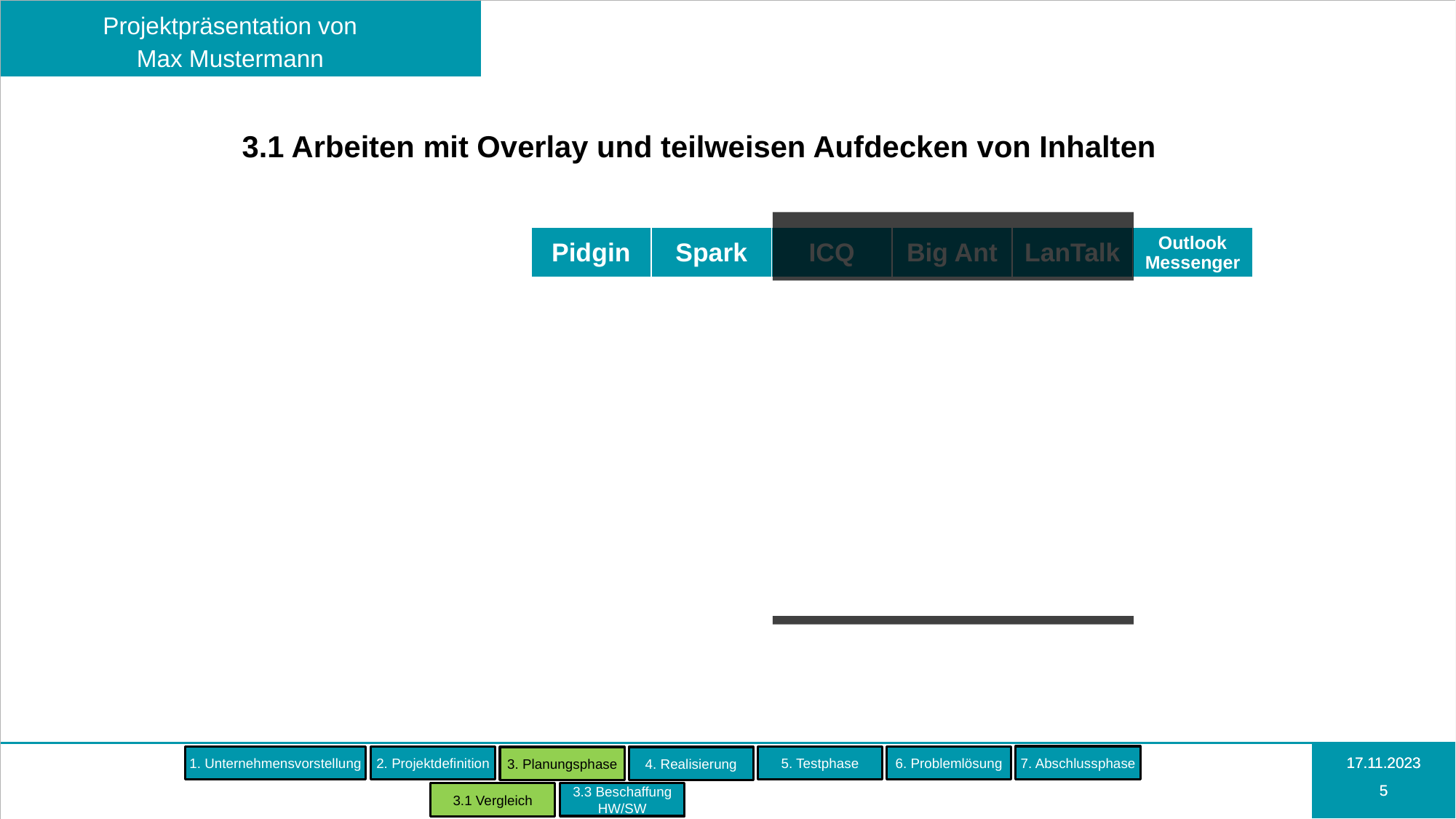

# 3.1 Arbeiten mit Overlay und teilweisen Aufdecken von Inhalten

|  | Pidgin | Spark | ICQ | Big Ant | LanTalk | Outlook Messenger |
| --- | --- | --- | --- | --- | --- | --- |
| Freeware |  |  |  |  |  |  |
| Intern hostbar |  |  |  |  |  |  |
| Koppelbar mit AD |  |  |  |  |  |  |
| Berechtigungen |  |  |  |  |  |  |
| Kompatibel mit XP & 7 |  |  |  |  |  |  |
| Presence Stati |  |  |  |  |  |  |
| Design veränderbar |  |  |  |  |  |  |

7. Abschlussphase
1. Unternehmensvorstellung
2. Projektdefinition
6. Problemlösung
5. Testphase
3. Planungsphase
4. Realisierung
3.3 Beschaffung HW/SW
3.1 Vergleich